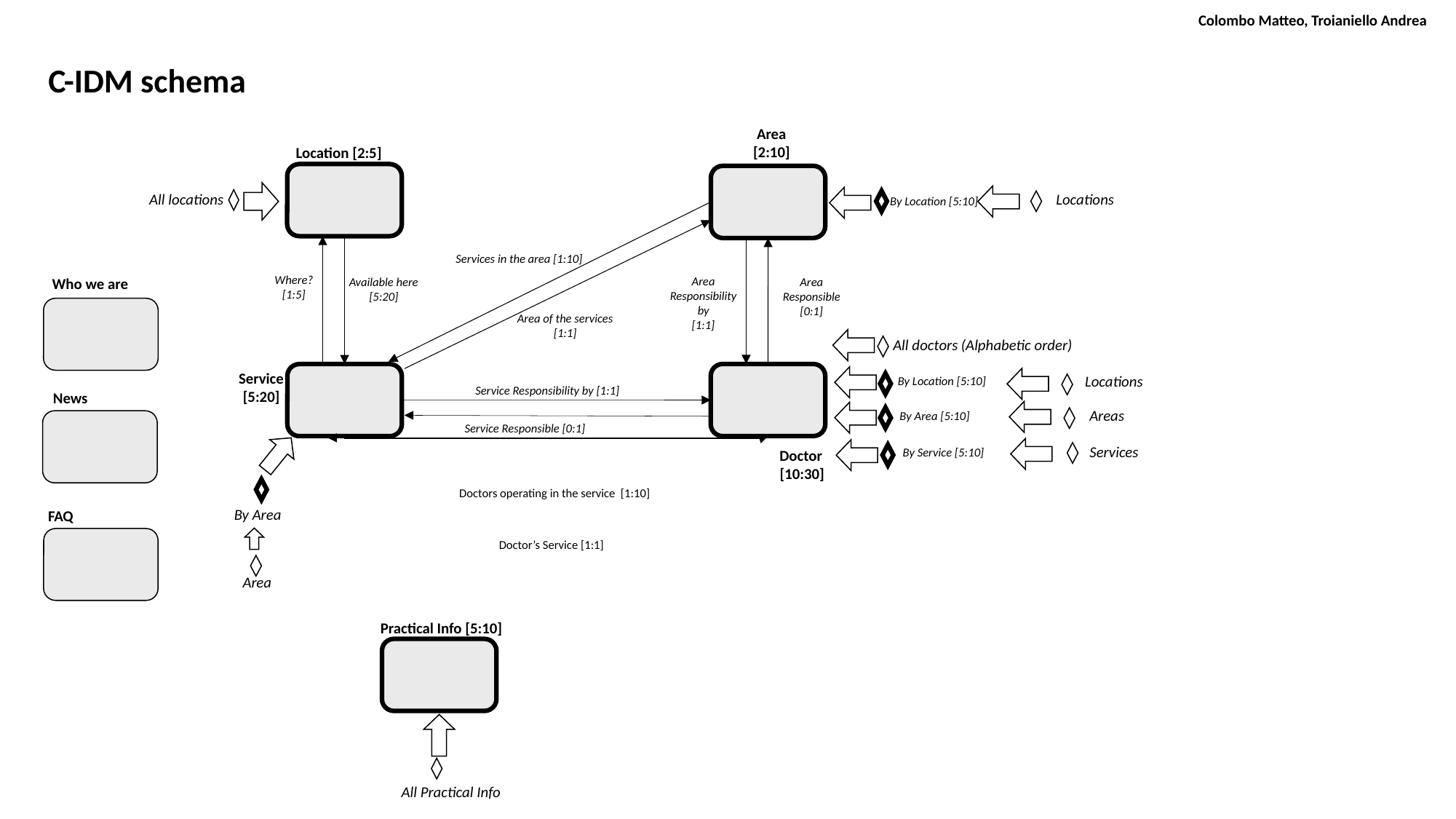

Colombo Matteo, Troianiello Andrea
C-IDM schema
Area
[2:10]
Location [2:5]

All locations
Locations

By Location [5:10]

Services in the area [1:10]
Where?
[1:5]
Area
Responsibility
by
[1:1]
Who we are
Available here
[5:20]
Area
Responsible
[0:1]

Area of the services
[1:1]

All doctors (Alphabetic order)

Service
[5:20]

Locations

By Location [5:10]

Service Responsibility by [1:1]
News

Areas
By Area [5:10]

Service Responsible [0:1]

Services

By Service [5:10]
Doctor
[10:30]

Doctors operating in the service  [1:10]

By Area
FAQ

Doctor’s Service [1:1]

Area
Practical Info [5:10]

All Practical Info